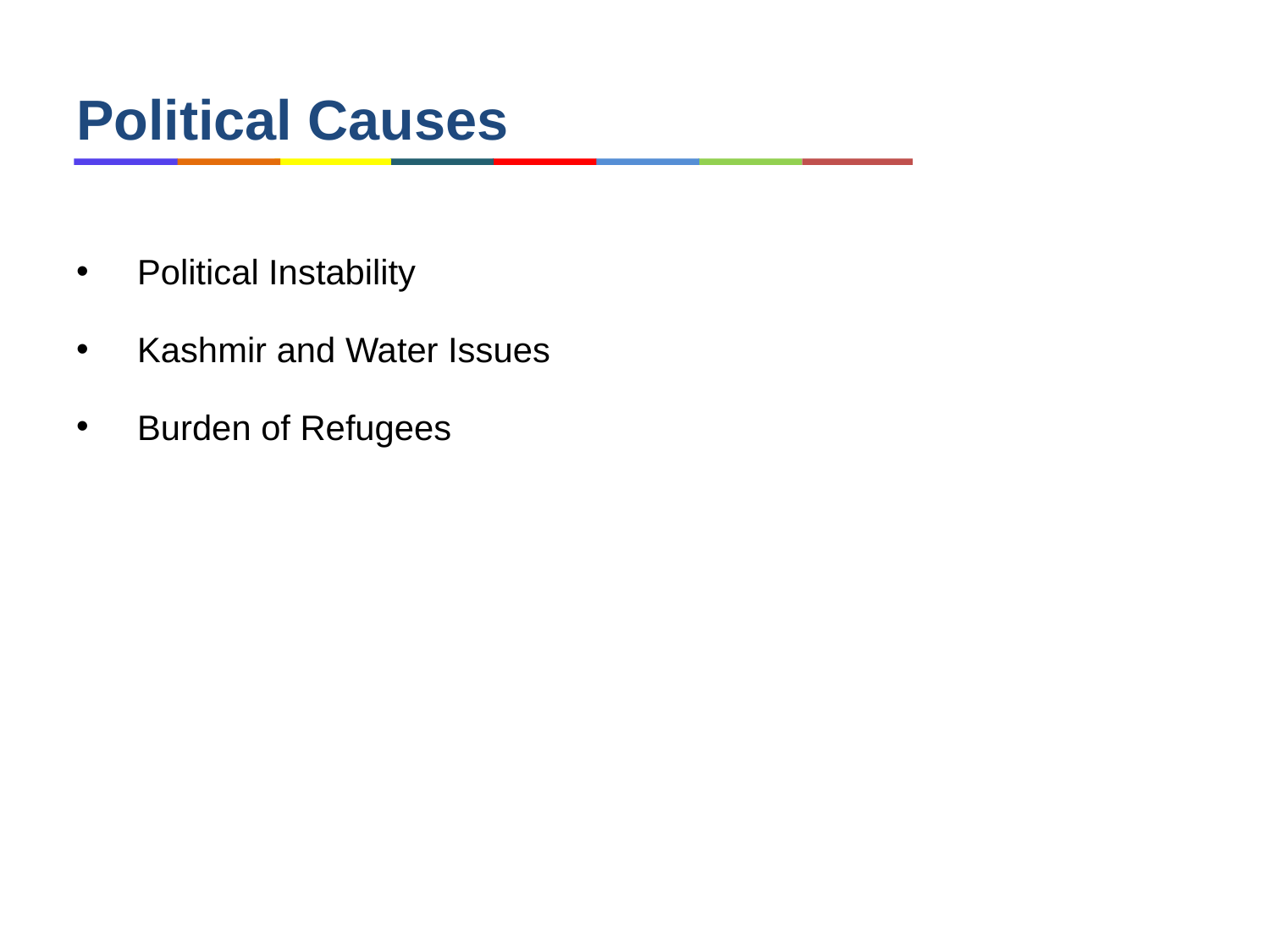

# Political Causes

     Political Instability
     Kashmir and Water Issues
     Burden of Refugees